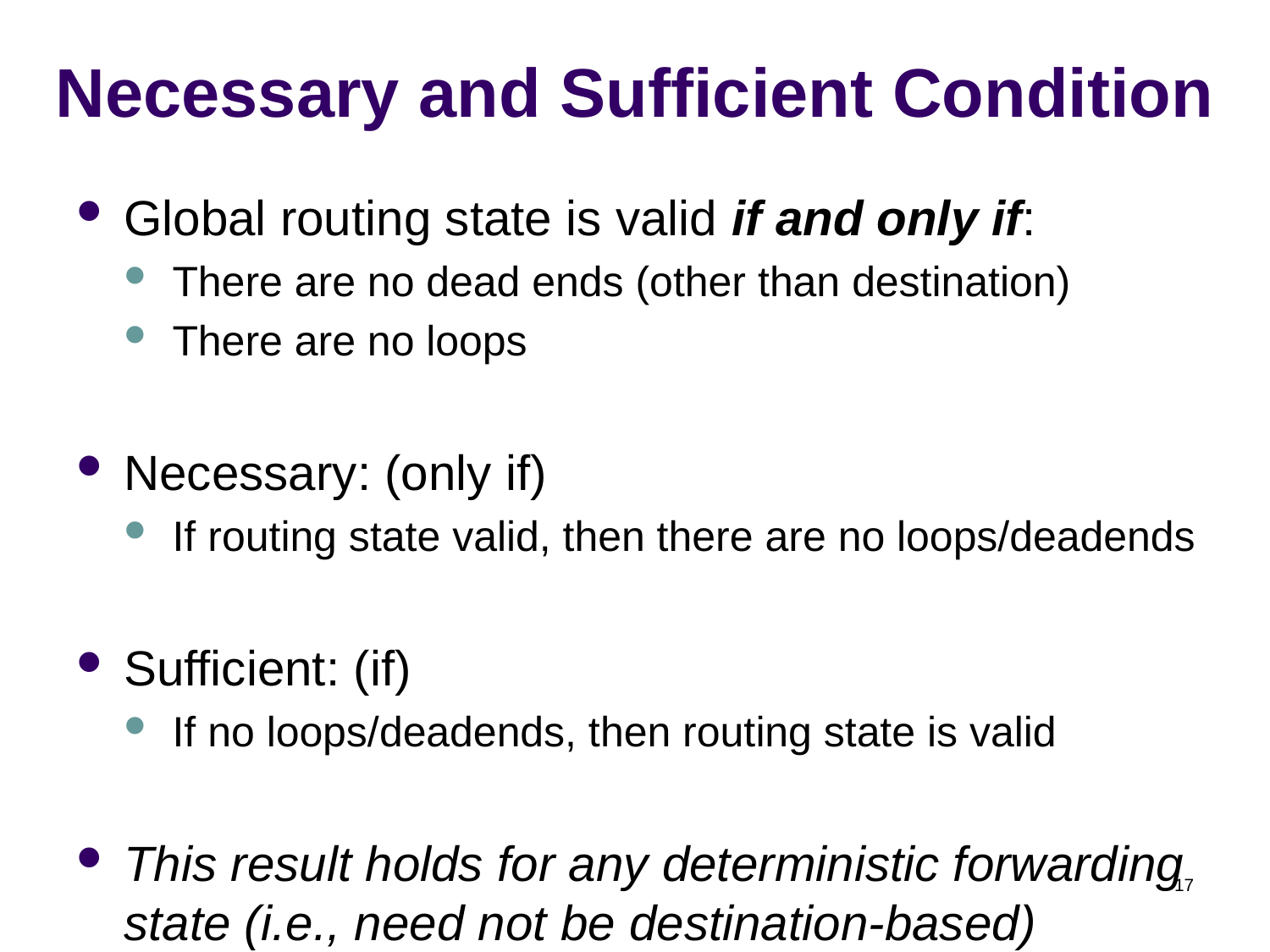

# Necessary and Sufficient Condition
Global routing state is valid if and only if:
There are no dead ends (other than destination)
There are no loops

Necessary: (only if)
If routing state valid, then there are no loops/deadends

Sufficient: (if)
If no loops/deadends, then routing state is valid

This result holds for any deterministic forwarding state (i.e., need not be destination-based)

17